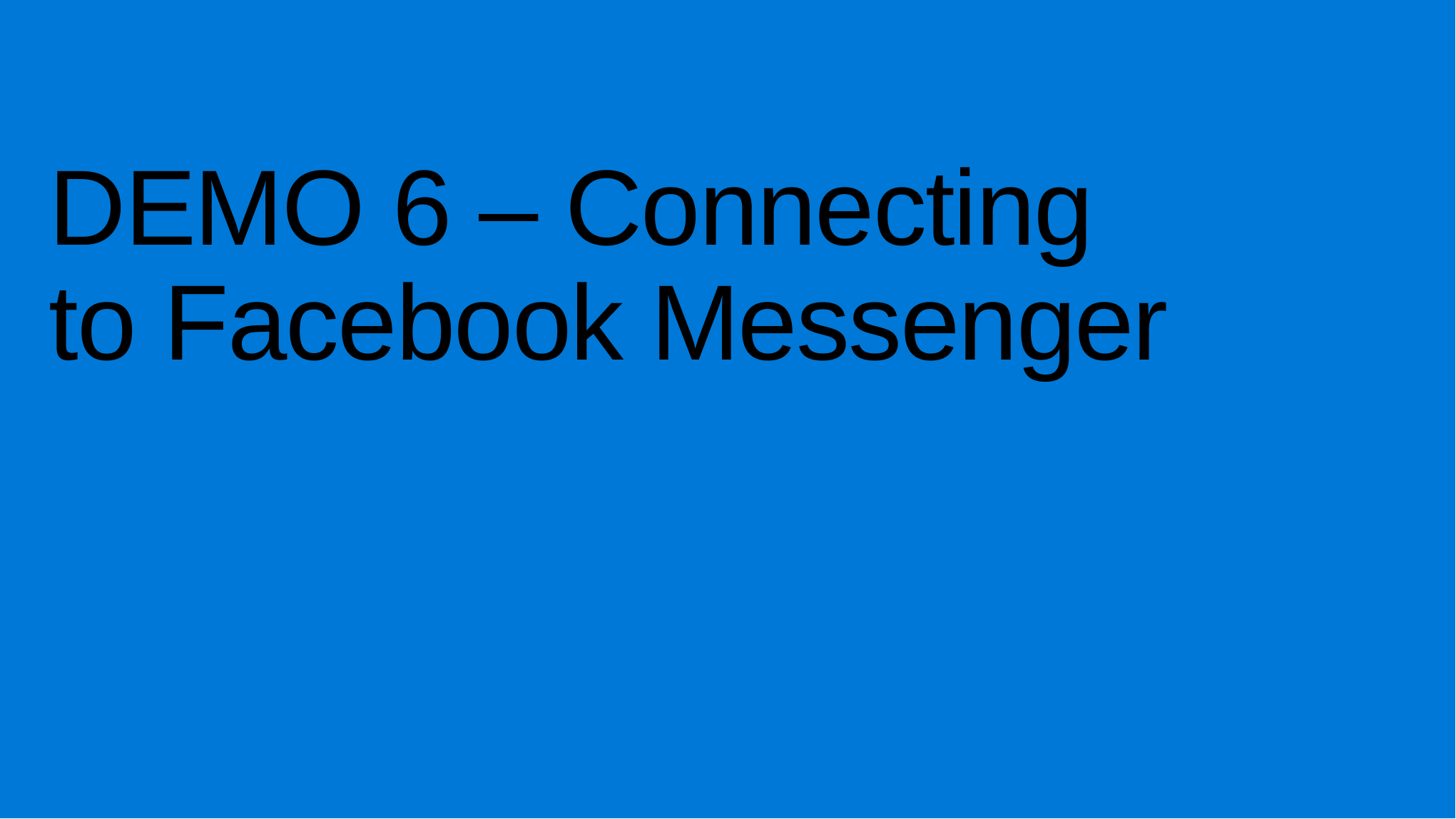

# DEMO 6 – Connecting to Facebook Messenger